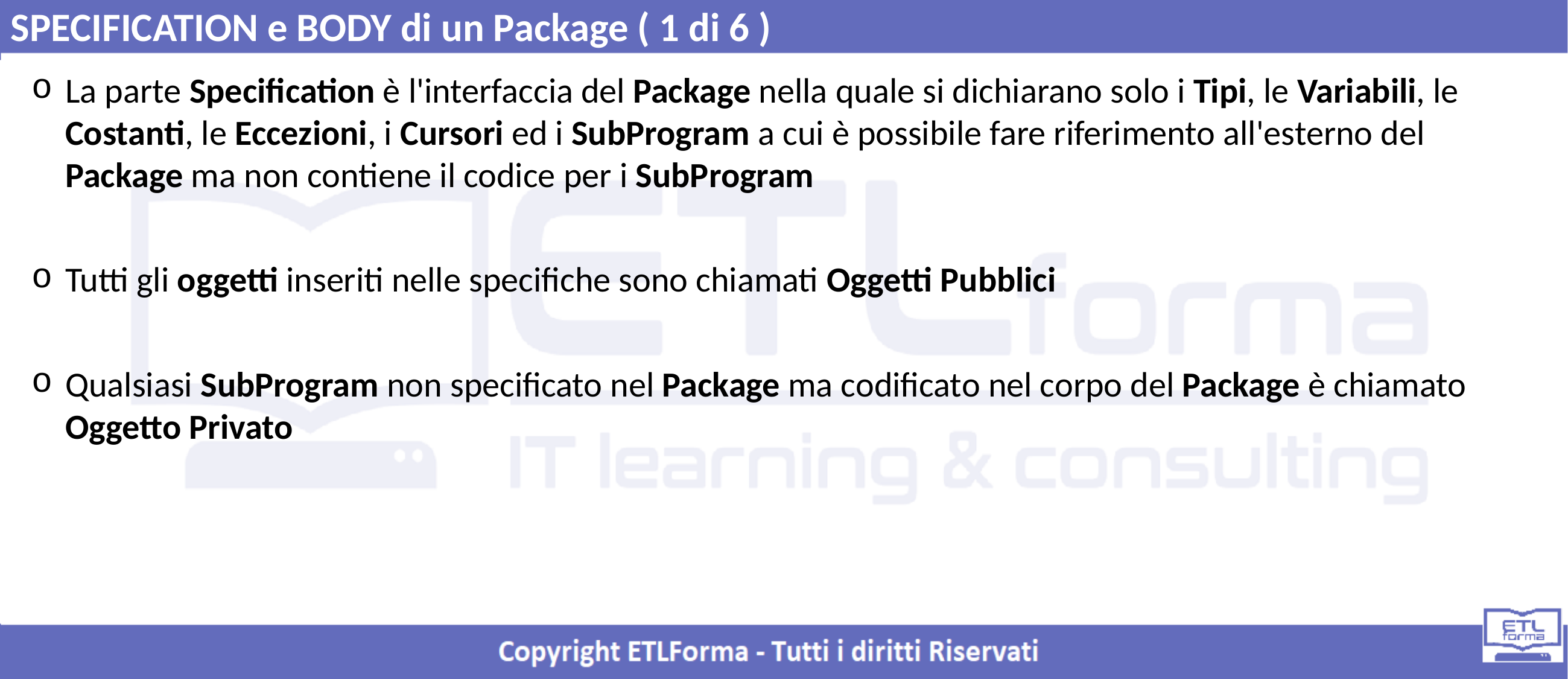

SPECIFICATION e BODY di un Package ( 1 di 6 )
La parte Specification è l'interfaccia del Package nella quale si dichiarano solo i Tipi, le Variabili, le Costanti, le Eccezioni, i Cursori ed i SubProgram a cui è possibile fare riferimento all'esterno del Package ma non contiene il codice per i SubProgram

Tutti gli oggetti inseriti nelle specifiche sono chiamati Oggetti Pubblici

Qualsiasi SubProgram non specificato nel Package ma codificato nel corpo del Package è chiamato Oggetto Privato